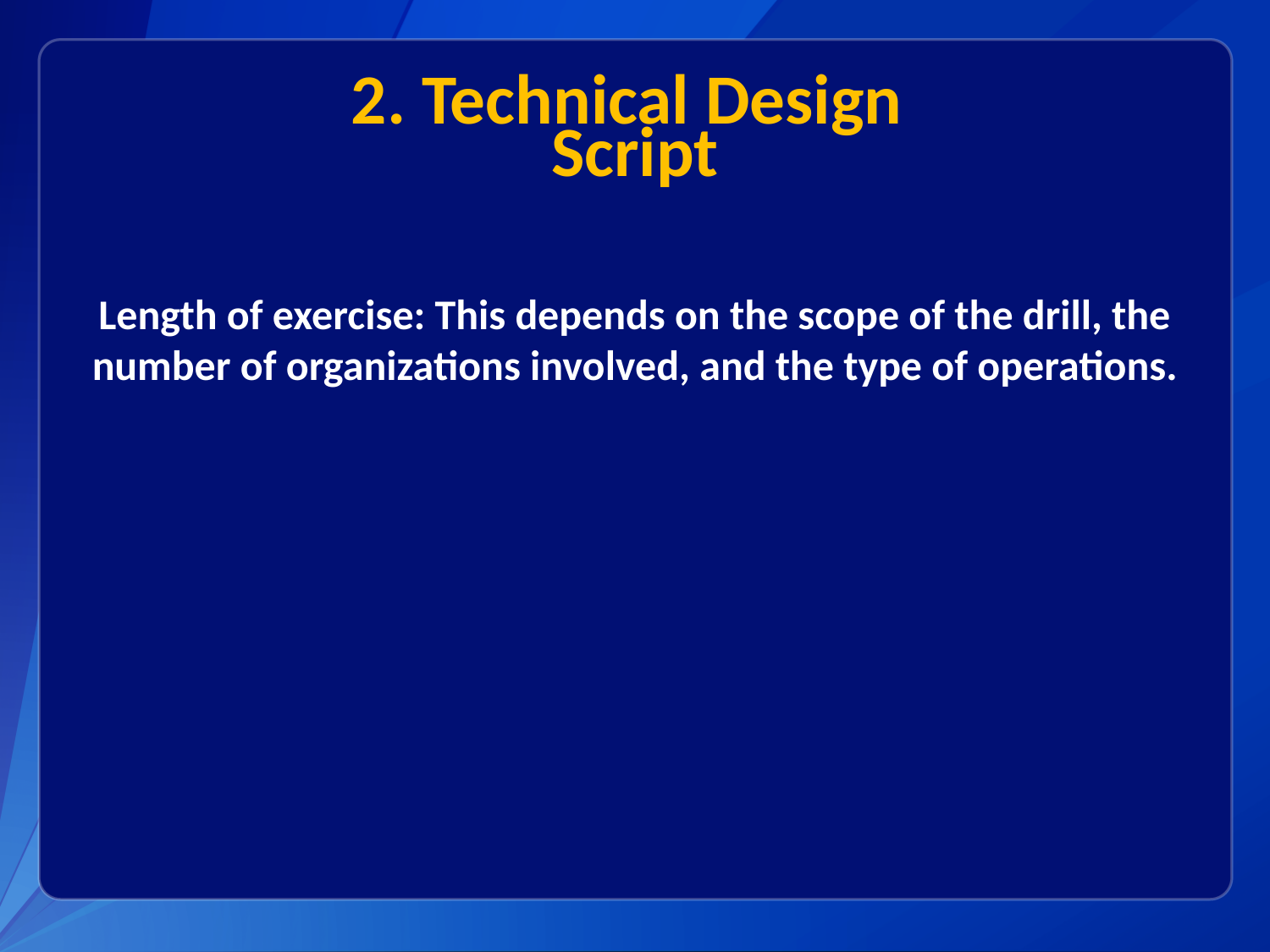

# 2. Technical Design Script

Length of exercise: This depends on the scope of the drill, the number of organizations involved, and the type of operations.